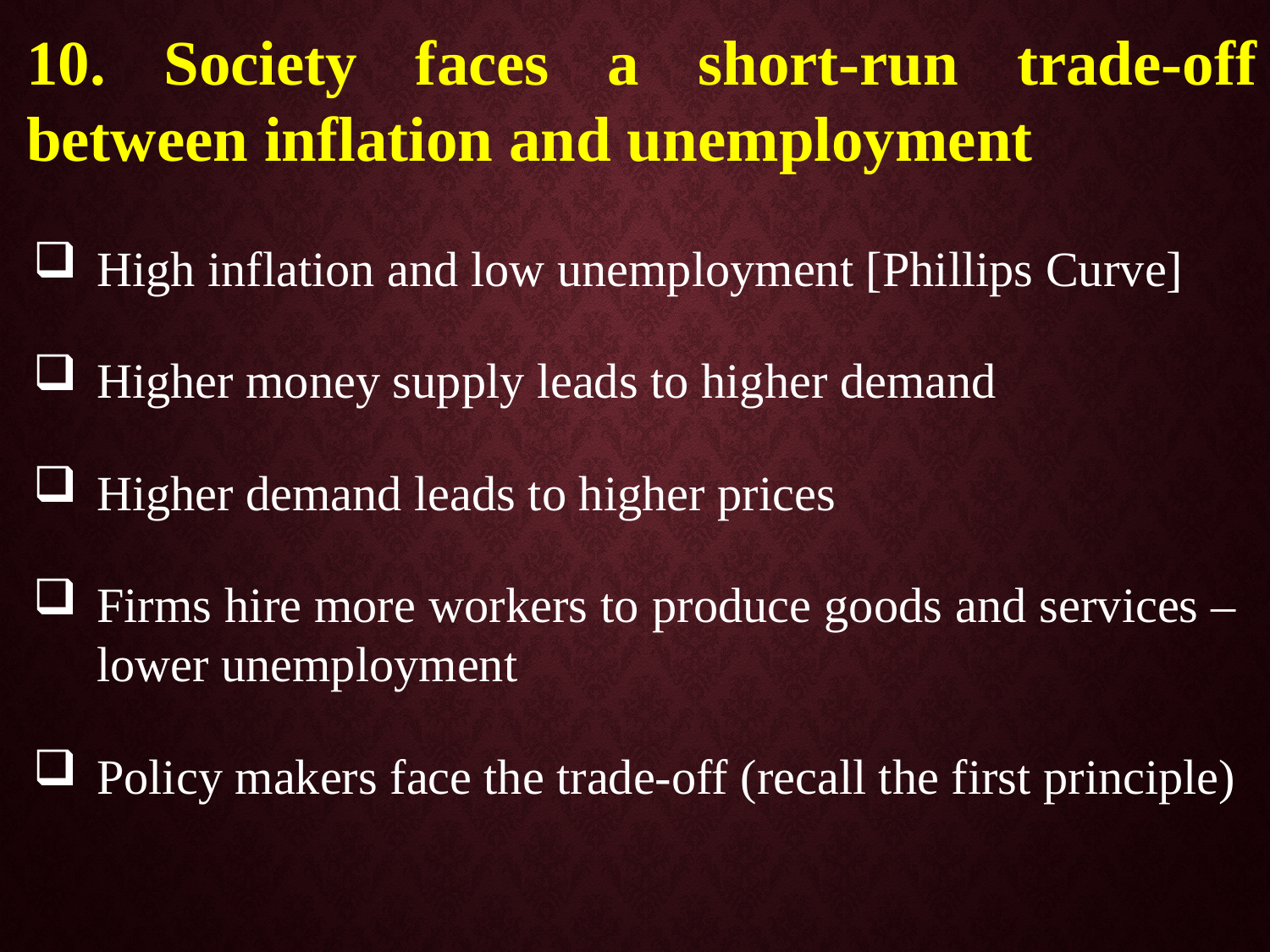

10. Society faces a short-run trade-off between inflation and unemployment
High inflation and low unemployment [Phillips Curve]
Higher money supply leads to higher demand
Higher demand leads to higher prices
Firms hire more workers to produce goods and services – lower unemployment
Policy makers face the trade-off (recall the first principle)